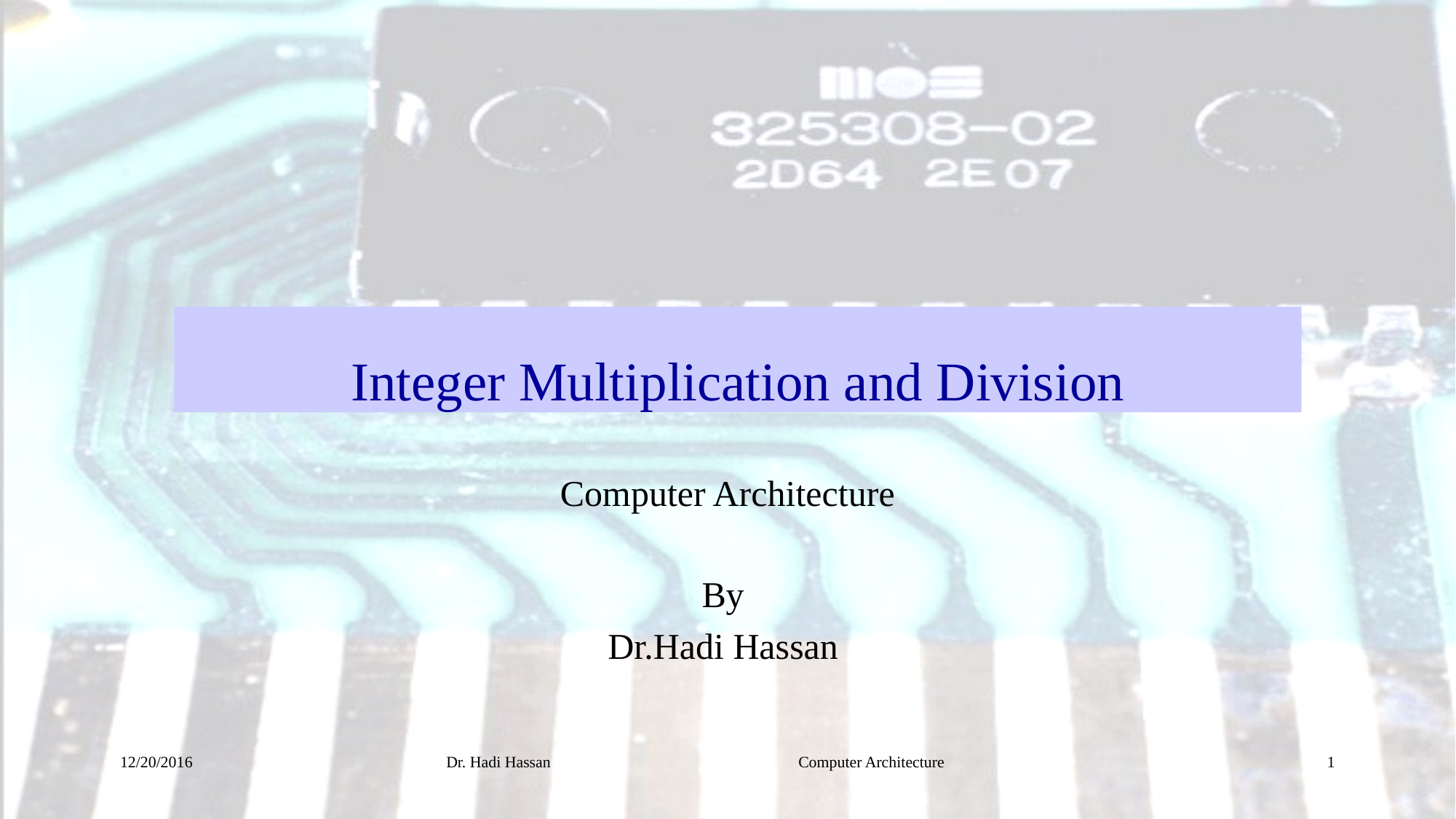

Integer Multiplication and Division
Computer Architecture

By
Dr.Hadi Hassan
12/20/2016
Dr. Hadi Hassan                                                              Computer Architecture
1